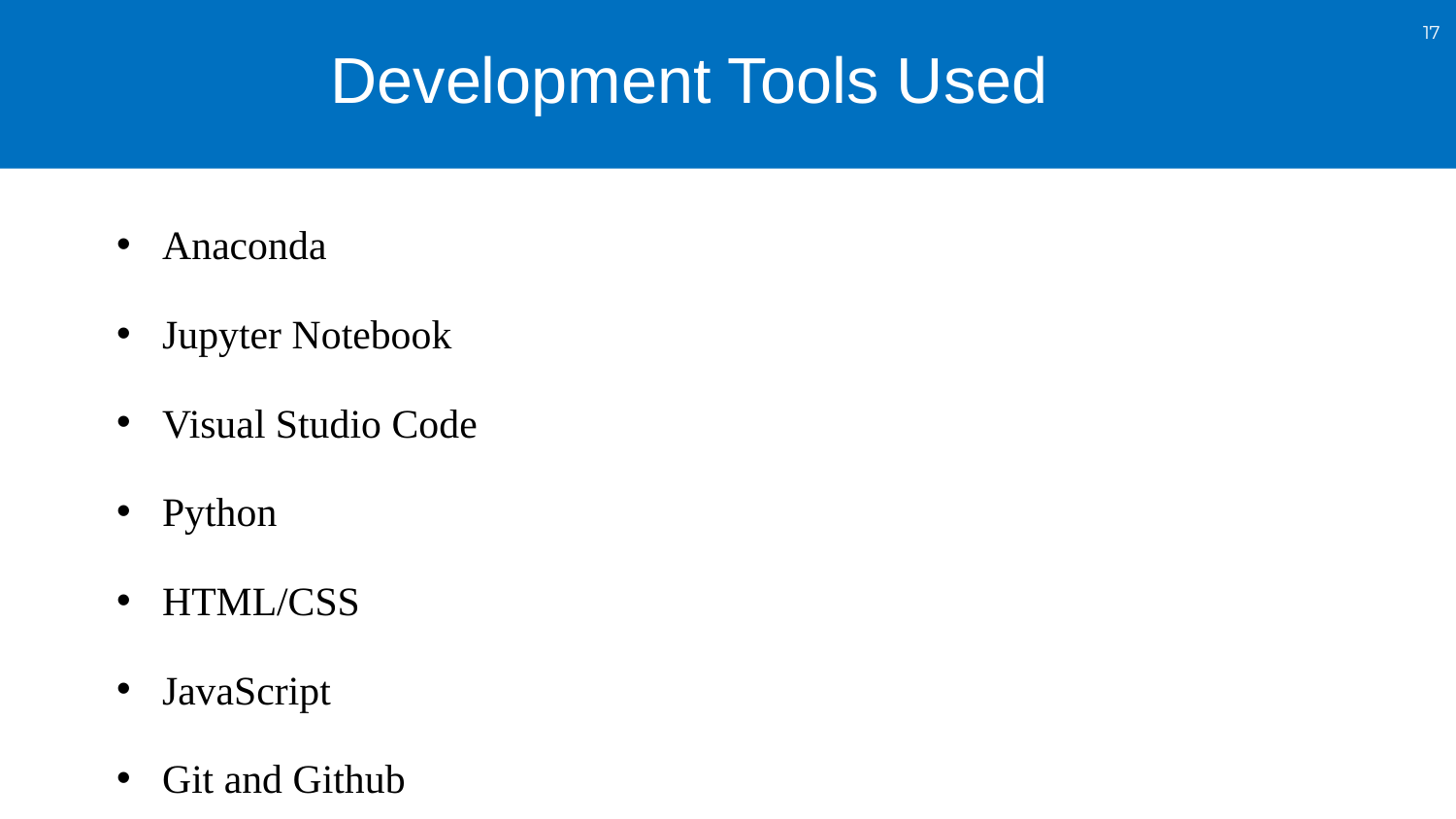

Development Tools Used
Anaconda
Jupyter Notebook
Visual Studio Code
Python
HTML/CSS
JavaScript
Git and Github